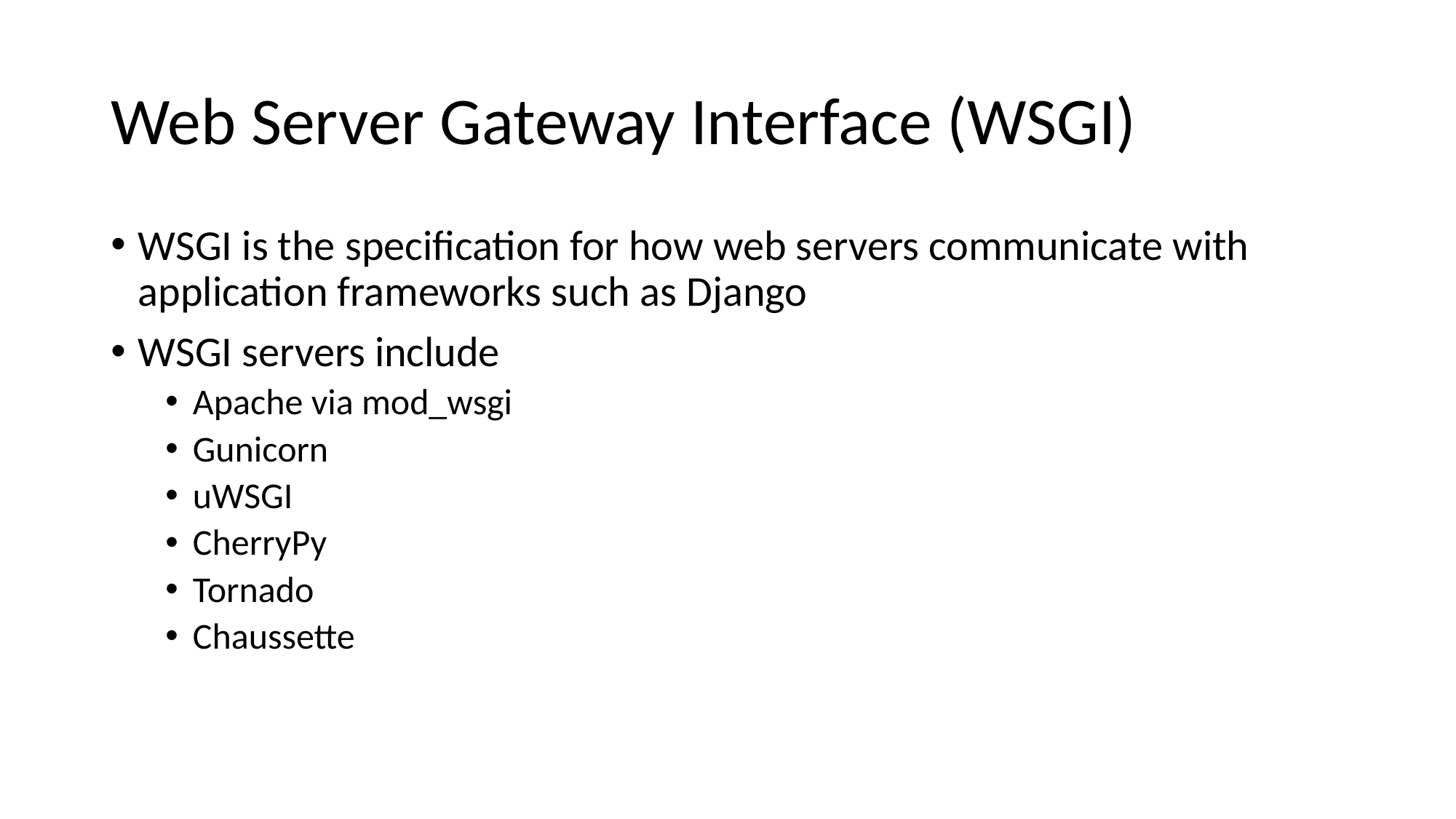

# Web Server Gateway Interface (WSGI)
WSGI is the specification for how web servers communicate with application frameworks such as Django
WSGI servers include
Apache via mod_wsgi
Gunicorn
uWSGI
CherryPy
Tornado
Chaussette